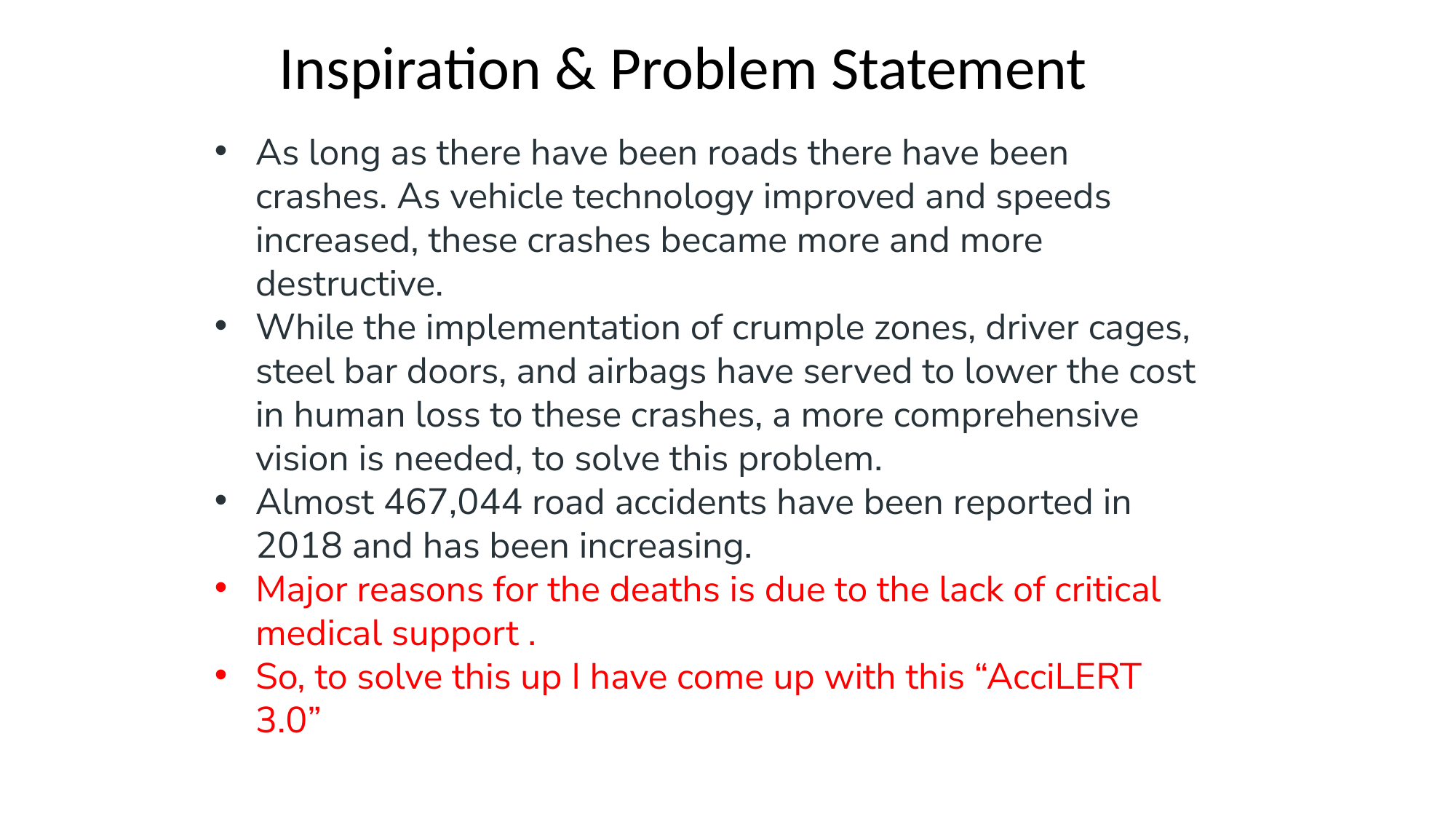

Inspiration & Problem Statement
As long as there have been roads there have been crashes. As vehicle technology improved and speeds increased, these crashes became more and more destructive.
While the implementation of crumple zones, driver cages, steel bar doors, and airbags have served to lower the cost in human loss to these crashes, a more comprehensive vision is needed, to solve this problem.
Almost 467,044 road accidents have been reported in 2018 and has been increasing.
Major reasons for the deaths is due to the lack of critical medical support .
So, to solve this up I have come up with this “AcciLERT 3.0”